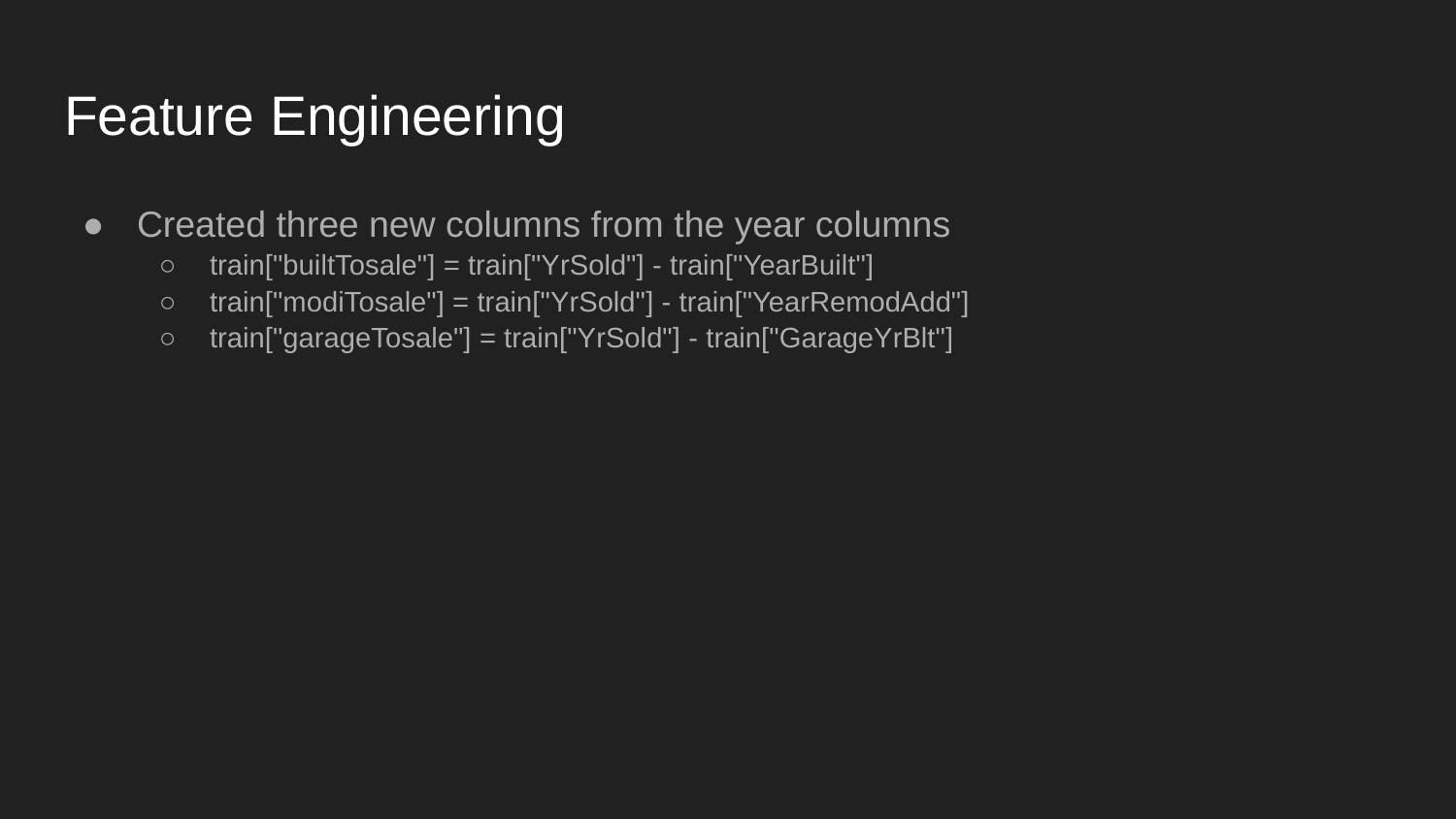

# Feature Engineering
Created three new columns from the year columns
train["builtTosale"] = train["YrSold"] - train["YearBuilt"]
train["modiTosale"] = train["YrSold"] - train["YearRemodAdd"]
train["garageTosale"] = train["YrSold"] - train["GarageYrBlt"]